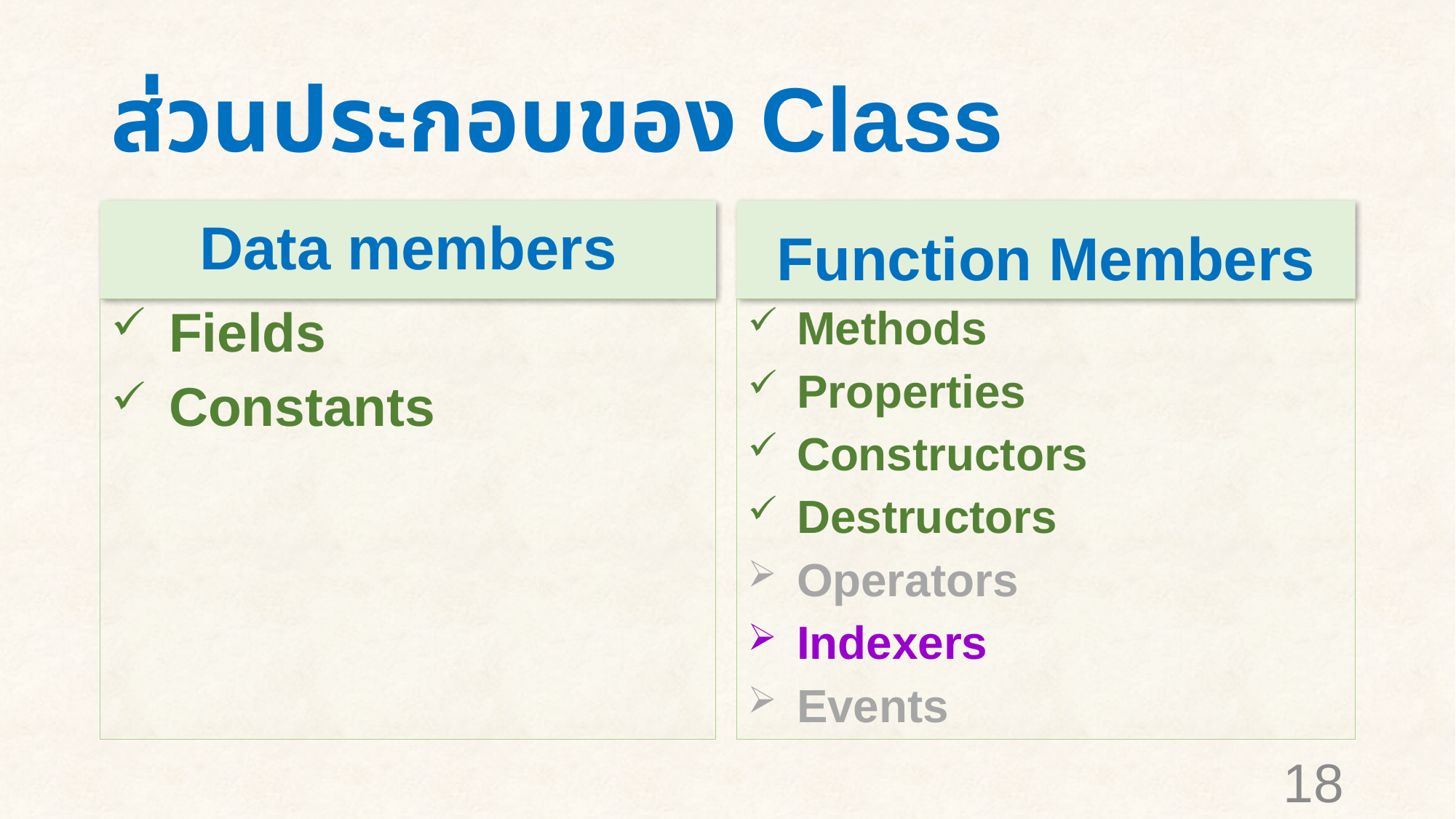

# ส่วนประกอบของ Class
Data members
Function Members
Fields
Constants

Methods
Properties
Constructors
Destructors
Operators
Indexers
Events

18